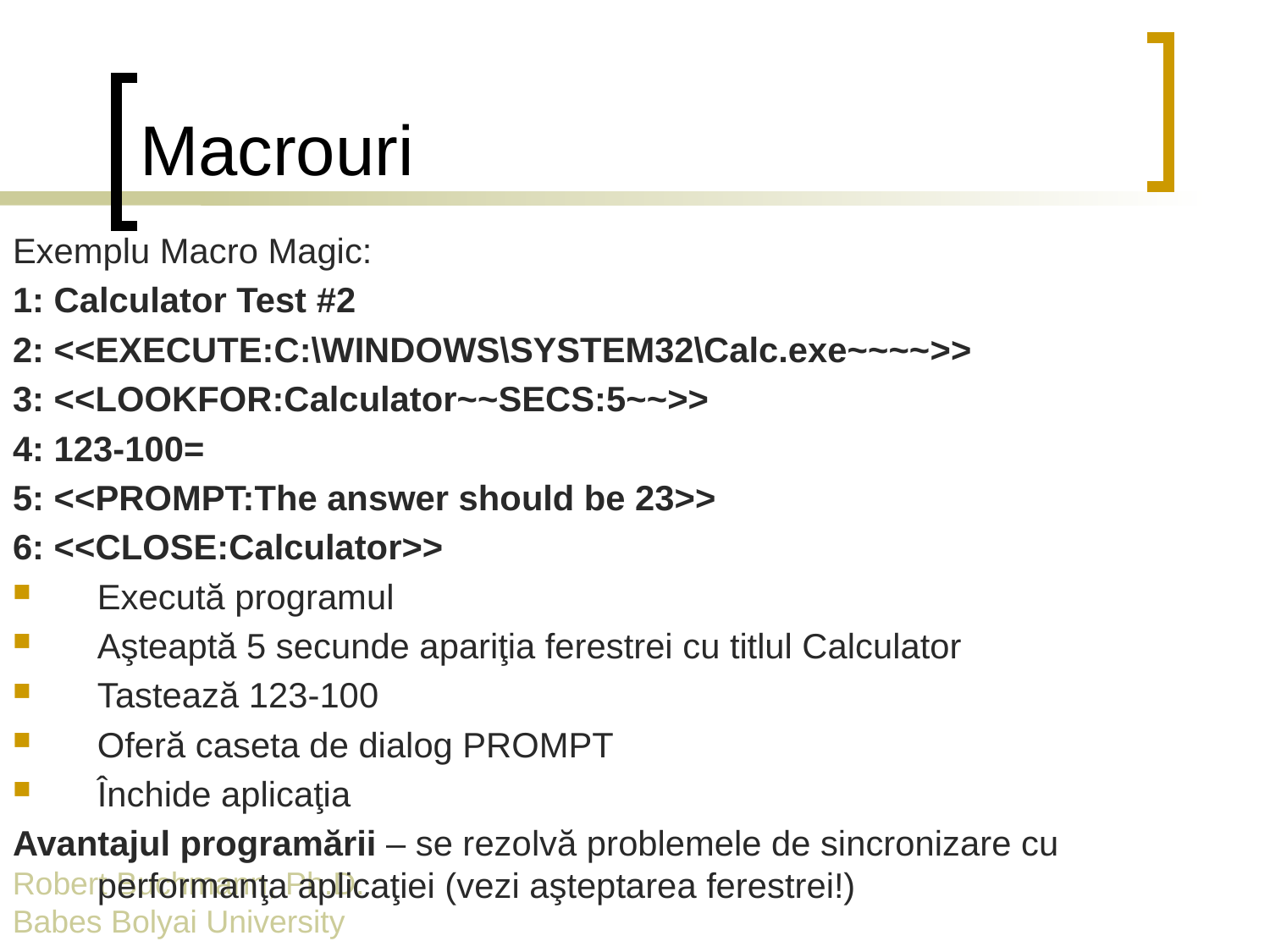

# Macrouri
Exemplu Macro Magic:
1: Calculator Test #2
2: <<EXECUTE:C:\WINDOWS\SYSTEM32\Calc.exe~~~~>>
3: <<LOOKFOR:Calculator~~SECS:5~~>>
4: 123-100=
5: <<PROMPT:The answer should be 23>>
6: <<CLOSE:Calculator>>
Execută programul
Aşteaptă 5 secunde apariţia ferestrei cu titlul Calculator
Tastează 123-100
Oferă caseta de dialog PROMPT
Închide aplicaţia
Avantajul programării – se rezolvă problemele de sincronizare cu performanţa aplicaţiei (vezi aşteptarea ferestrei!)